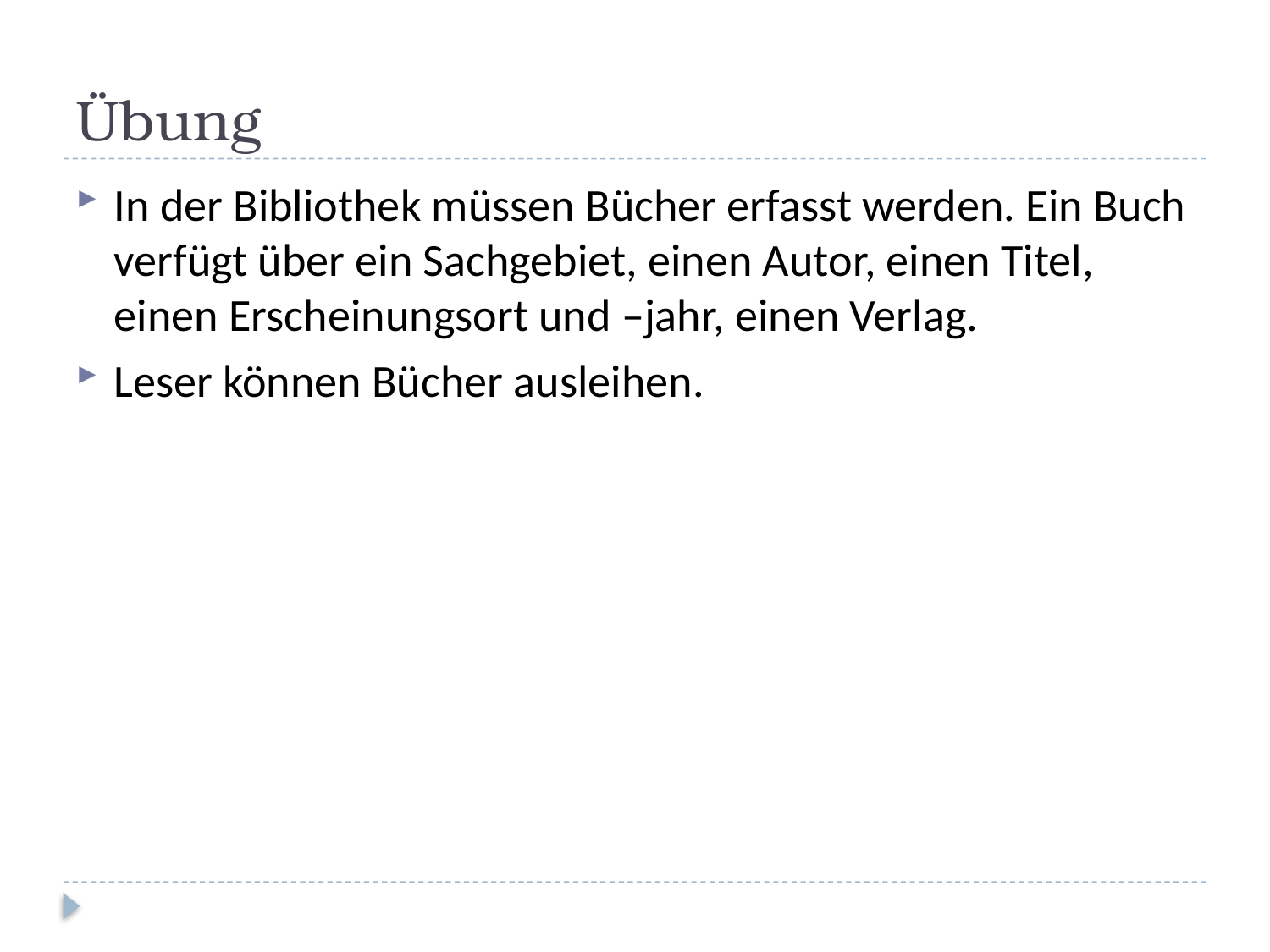

# Übung
In der Bibliothek müssen Bücher erfasst werden. Ein Buch verfügt über ein Sachgebiet, einen Autor, einen Titel, einen Erscheinungsort und –jahr, einen Verlag.
Leser können Bücher ausleihen.